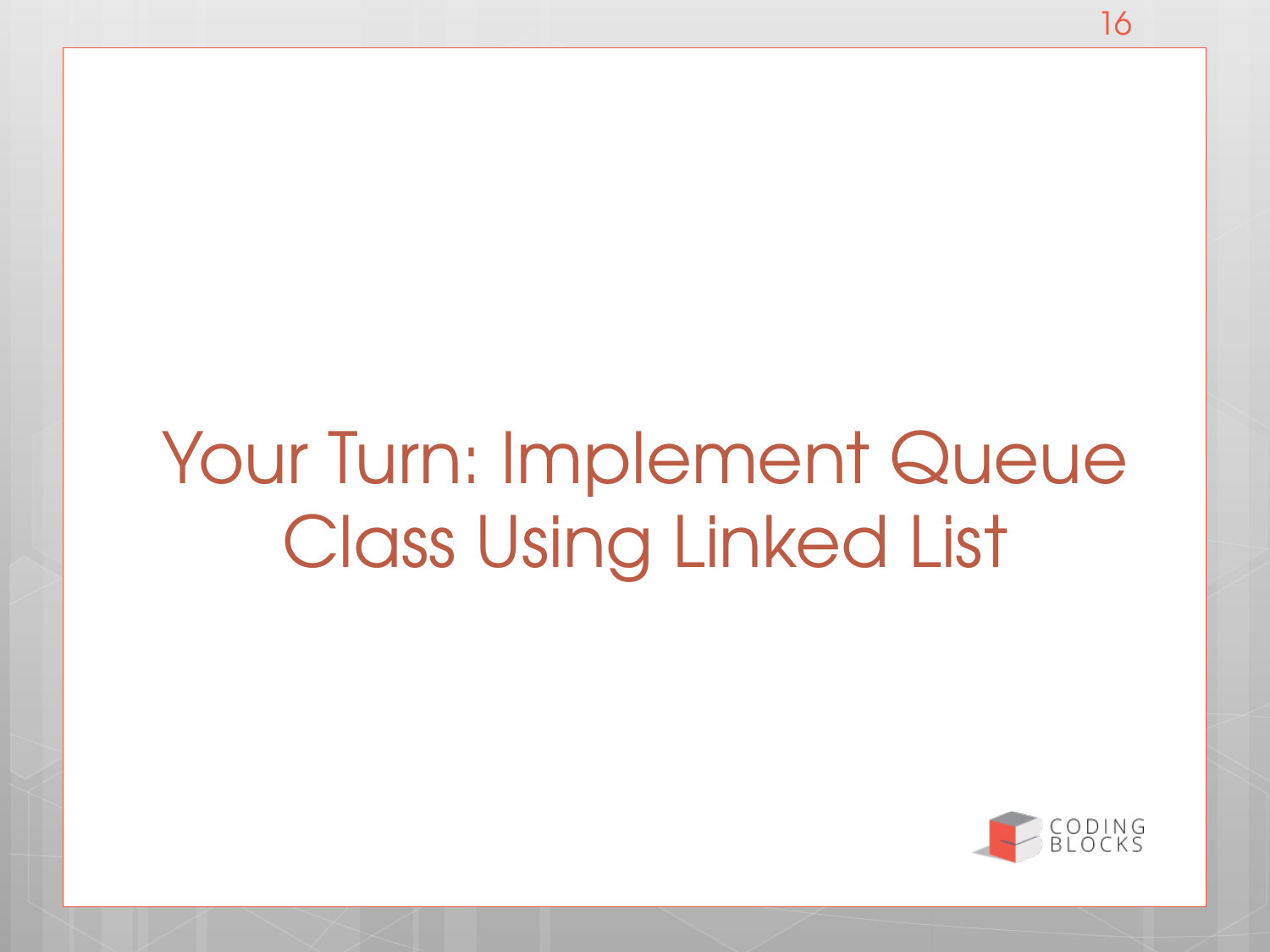

16
# Your Turn: Implement Queue Class Using Linked List